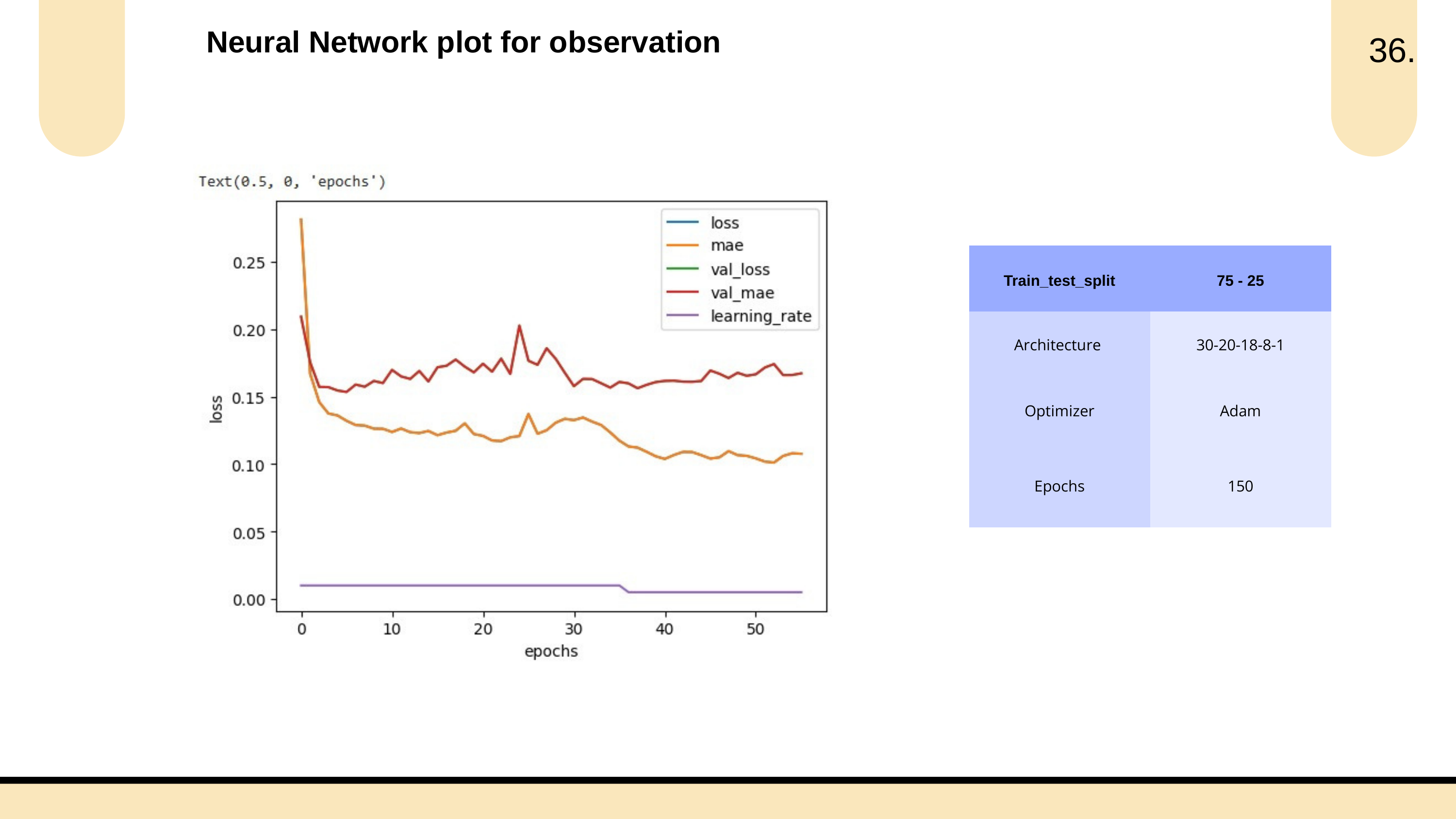

Neural Network plot for observation
36.

| Train\_test\_split | 75 - 25 |
| --- | --- |
| Architecture | 30-20-18-8-1 |
| Optimizer | Adam |
| Epochs | 150 |